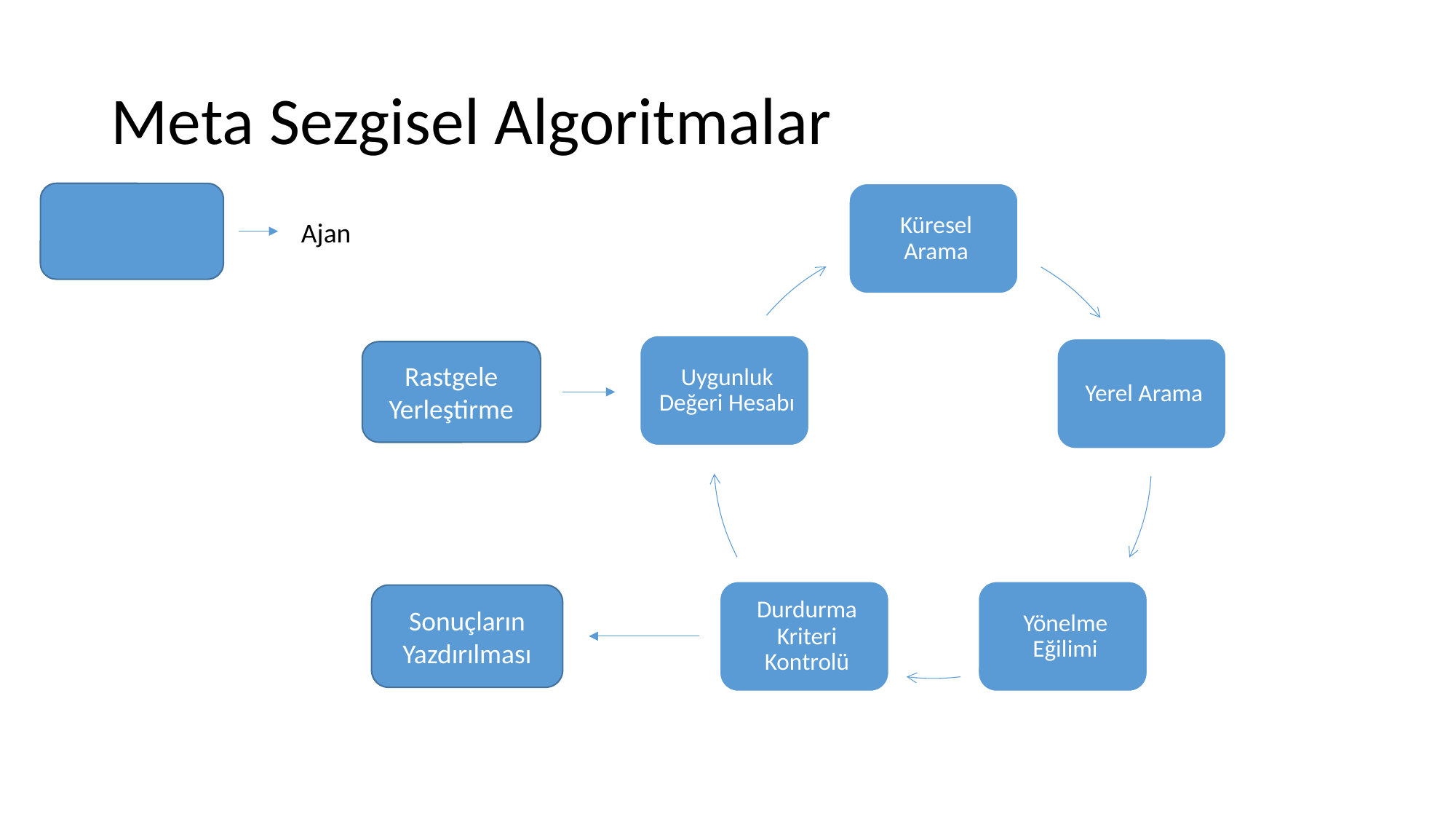

# Meta Sezgisel Algoritmalar

Küresel Arama
Yerel Arama
Yönelme Eğilimi
Durdurma Kriteri Kontrolü
Uygunluk Değeri Hesabı
Ajan
Rastgele Yerleştirme
Sonuçların Yazdırılması